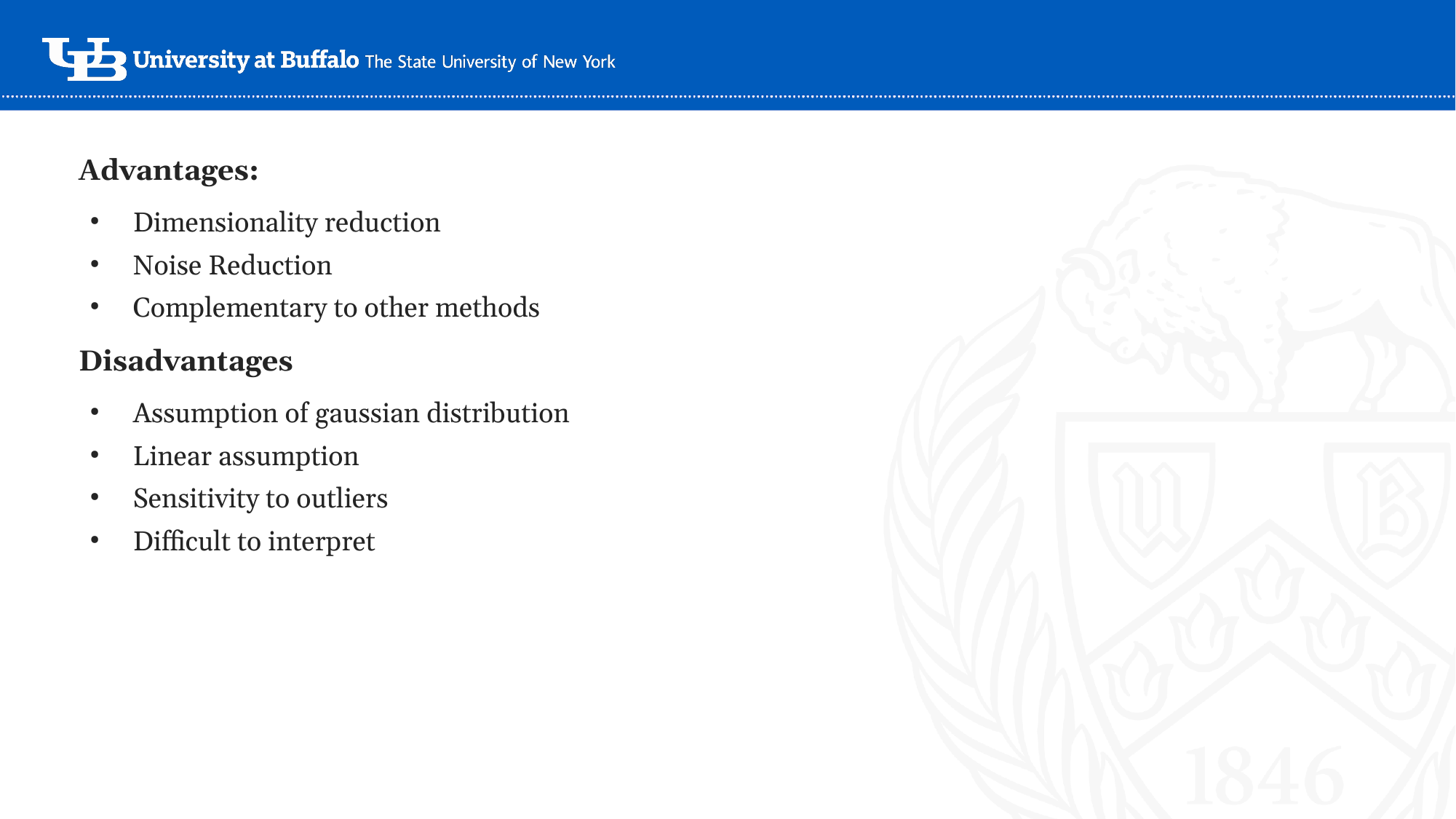

Advantages:
Dimensionality reduction
Noise Reduction
Complementary to other methods
Disadvantages
Assumption of gaussian distribution
Linear assumption
Sensitivity to outliers
Difficult to interpret